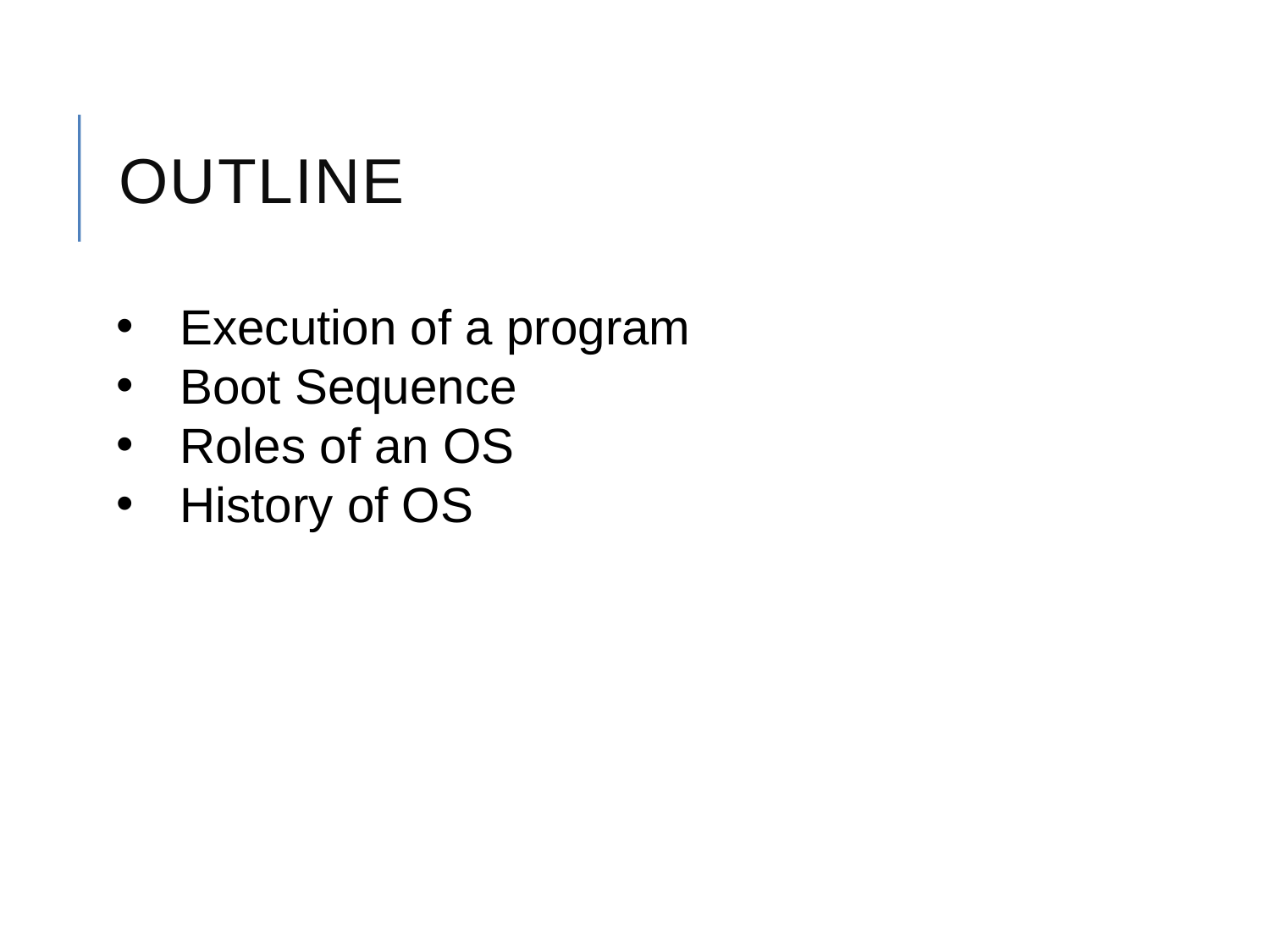

Outline
Execution of a program
Boot Sequence
Roles of an OS
History of OS